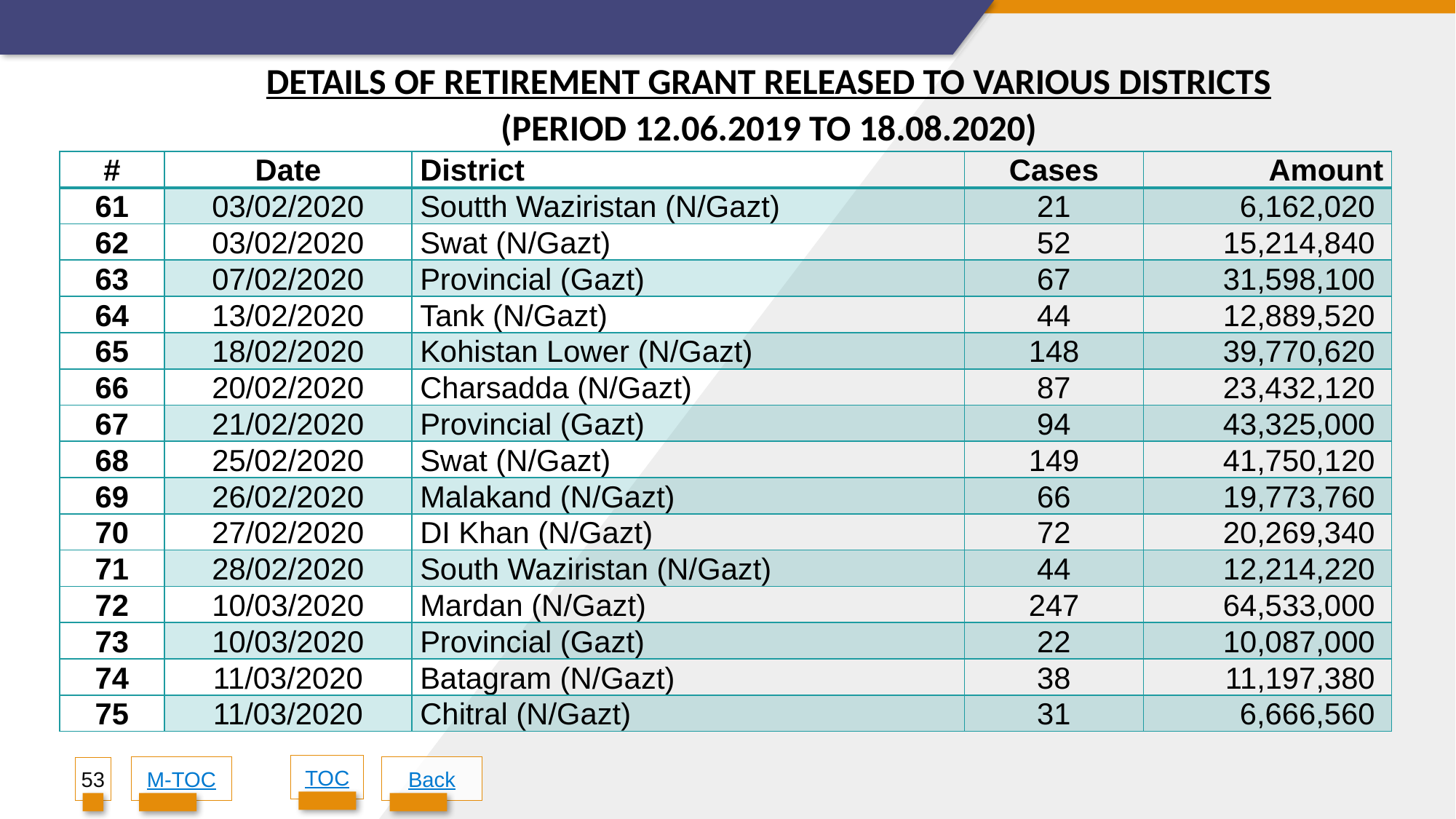

DETAILS OF RETIREMENT GRANT RELEASED TO VARIOUS DISTRICTS
(PERIOD 12.06.2019 TO 18.08.2020)
| # | Date | District | Cases | Amount |
| --- | --- | --- | --- | --- |
| 61 | 03/02/2020 | Soutth Waziristan (N/Gazt) | 21 | 6,162,020 |
| 62 | 03/02/2020 | Swat (N/Gazt) | 52 | 15,214,840 |
| 63 | 07/02/2020 | Provincial (Gazt) | 67 | 31,598,100 |
| 64 | 13/02/2020 | Tank (N/Gazt) | 44 | 12,889,520 |
| 65 | 18/02/2020 | Kohistan Lower (N/Gazt) | 148 | 39,770,620 |
| 66 | 20/02/2020 | Charsadda (N/Gazt) | 87 | 23,432,120 |
| 67 | 21/02/2020 | Provincial (Gazt) | 94 | 43,325,000 |
| 68 | 25/02/2020 | Swat (N/Gazt) | 149 | 41,750,120 |
| 69 | 26/02/2020 | Malakand (N/Gazt) | 66 | 19,773,760 |
| 70 | 27/02/2020 | DI Khan (N/Gazt) | 72 | 20,269,340 |
| 71 | 28/02/2020 | South Waziristan (N/Gazt) | 44 | 12,214,220 |
| 72 | 10/03/2020 | Mardan (N/Gazt) | 247 | 64,533,000 |
| 73 | 10/03/2020 | Provincial (Gazt) | 22 | 10,087,000 |
| 74 | 11/03/2020 | Batagram (N/Gazt) | 38 | 11,197,380 |
| 75 | 11/03/2020 | Chitral (N/Gazt) | 31 | 6,666,560 |
TOC
53
M-TOC
Back